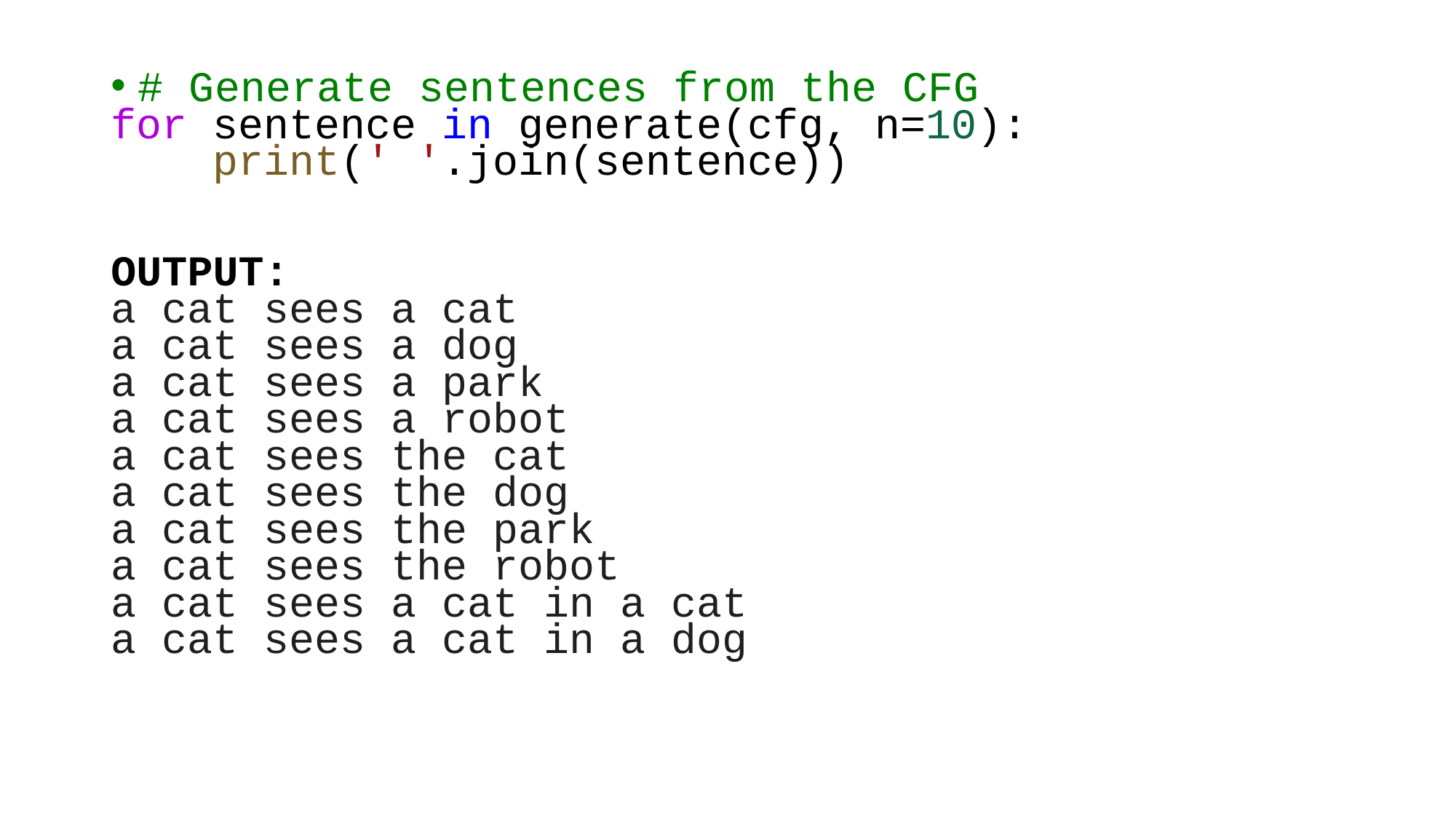

# Generate sentences from the CFG
for sentence in generate(cfg, n=10):
    print(' '.join(sentence))

OUTPUT:
a cat sees a cat
a cat sees a dog
a cat sees a park
a cat sees a robot
a cat sees the cat
a cat sees the dog
a cat sees the park
a cat sees the robot
a cat sees a cat in a cat
a cat sees a cat in a dog